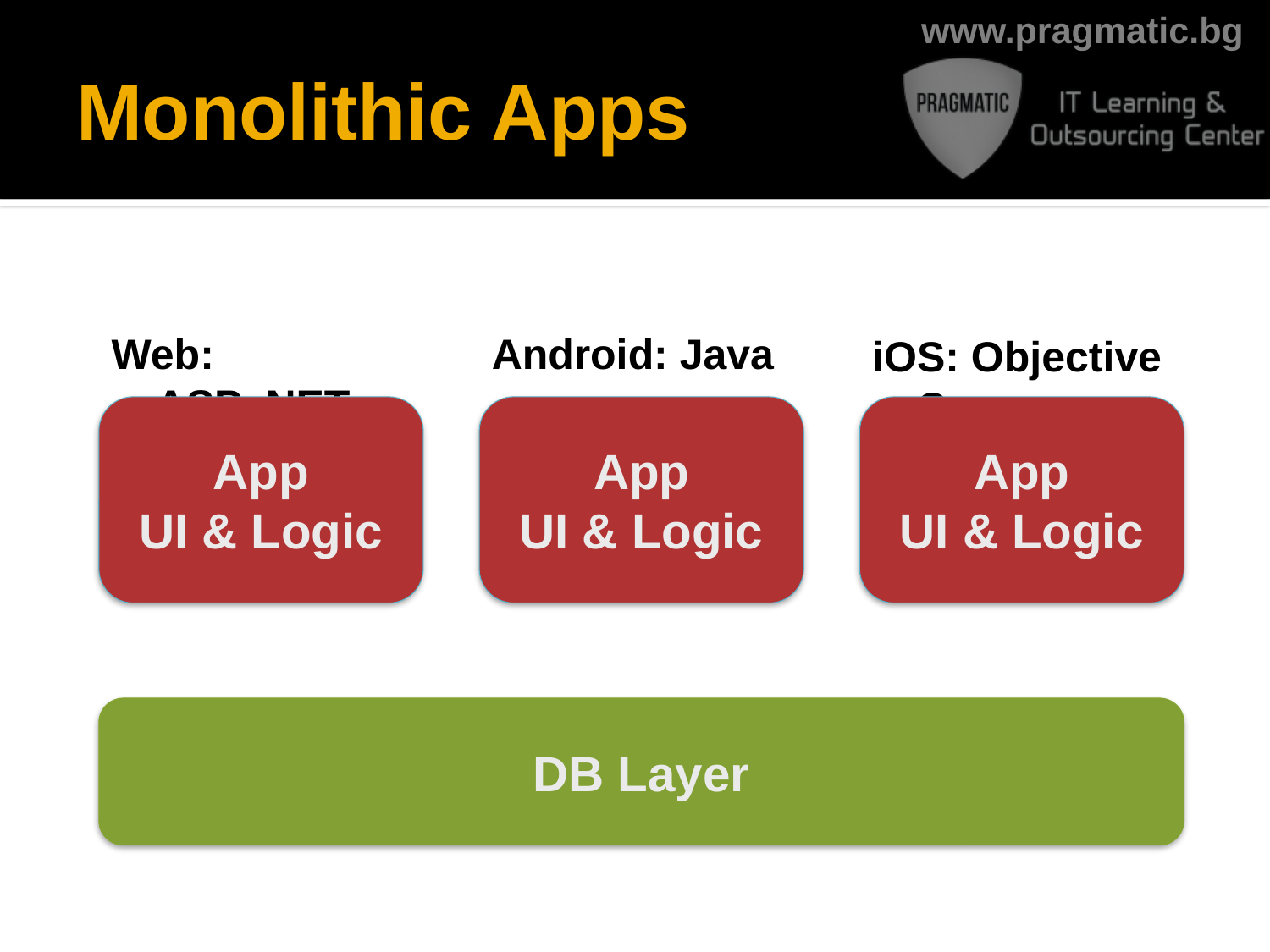

# Monolithic Apps
Web: ASP .NET
Android: Java
iOS: Objective C
App
UI & Logic
App
UI & Logic
App
UI & Logic
DB Layer